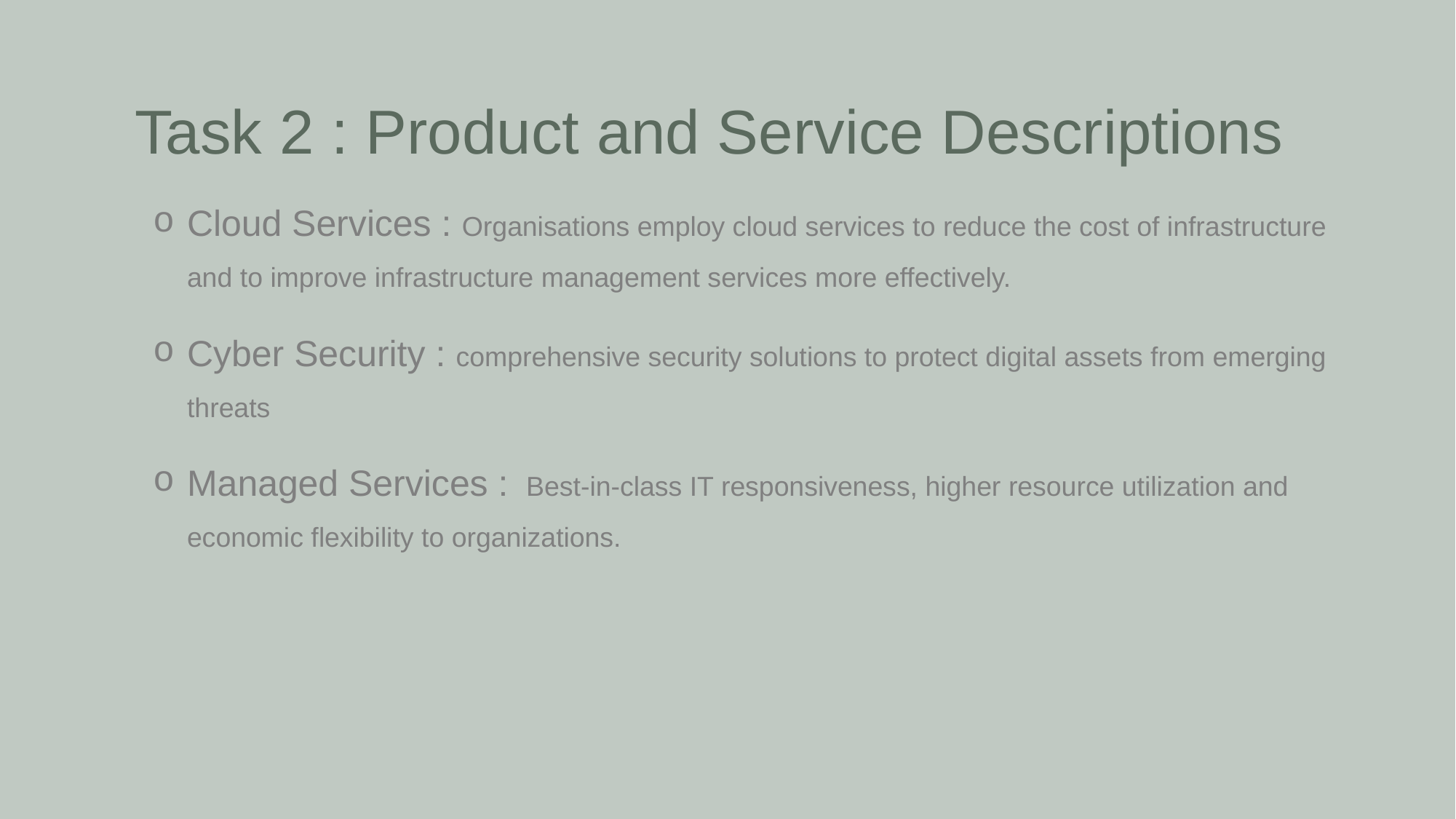

# Task 2 : Product and Service Descriptions
Cloud Services : Organisations employ cloud services to reduce the cost of infrastructure and to improve infrastructure management services more effectively.
Cyber Security : comprehensive security solutions to protect digital assets from emerging threats
Managed Services :  Best-in-class IT responsiveness, higher resource utilization and economic flexibility to organizations.